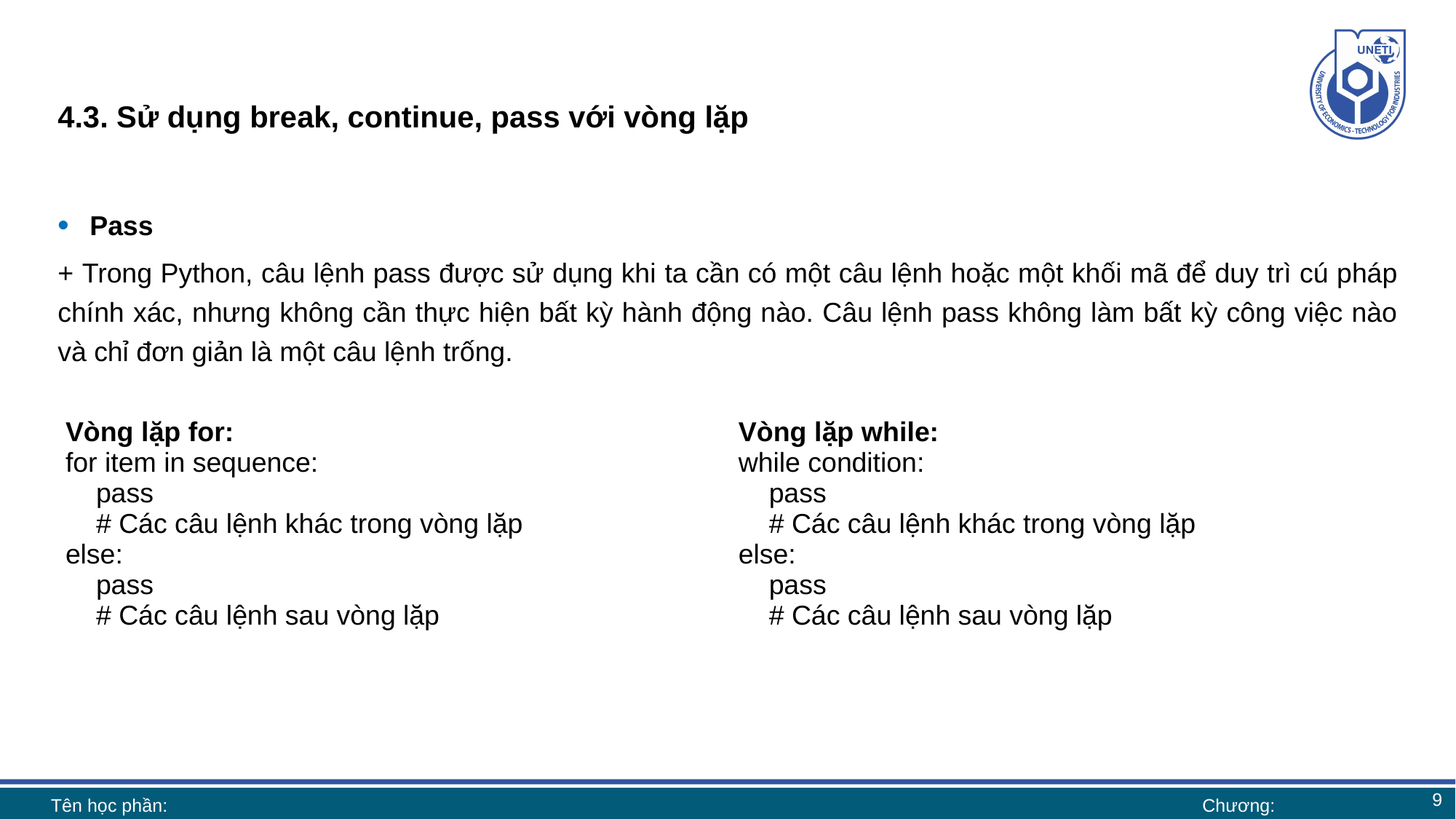

# 4.3. Sử dụng break, continue, pass với vòng lặp
Pass
+ Trong Python, câu lệnh pass được sử dụng khi ta cần có một câu lệnh hoặc một khối mã để duy trì cú pháp chính xác, nhưng không cần thực hiện bất kỳ hành động nào. Câu lệnh pass không làm bất kỳ công việc nào và chỉ đơn giản là một câu lệnh trống.
| Vòng lặp for: for item in sequence: pass # Các câu lệnh khác trong vòng lặp else: pass # Các câu lệnh sau vòng lặp | Vòng lặp while: while condition: pass # Các câu lệnh khác trong vòng lặp else: pass # Các câu lệnh sau vòng lặp |
| --- | --- |
9
Tên học phần:
Chương: